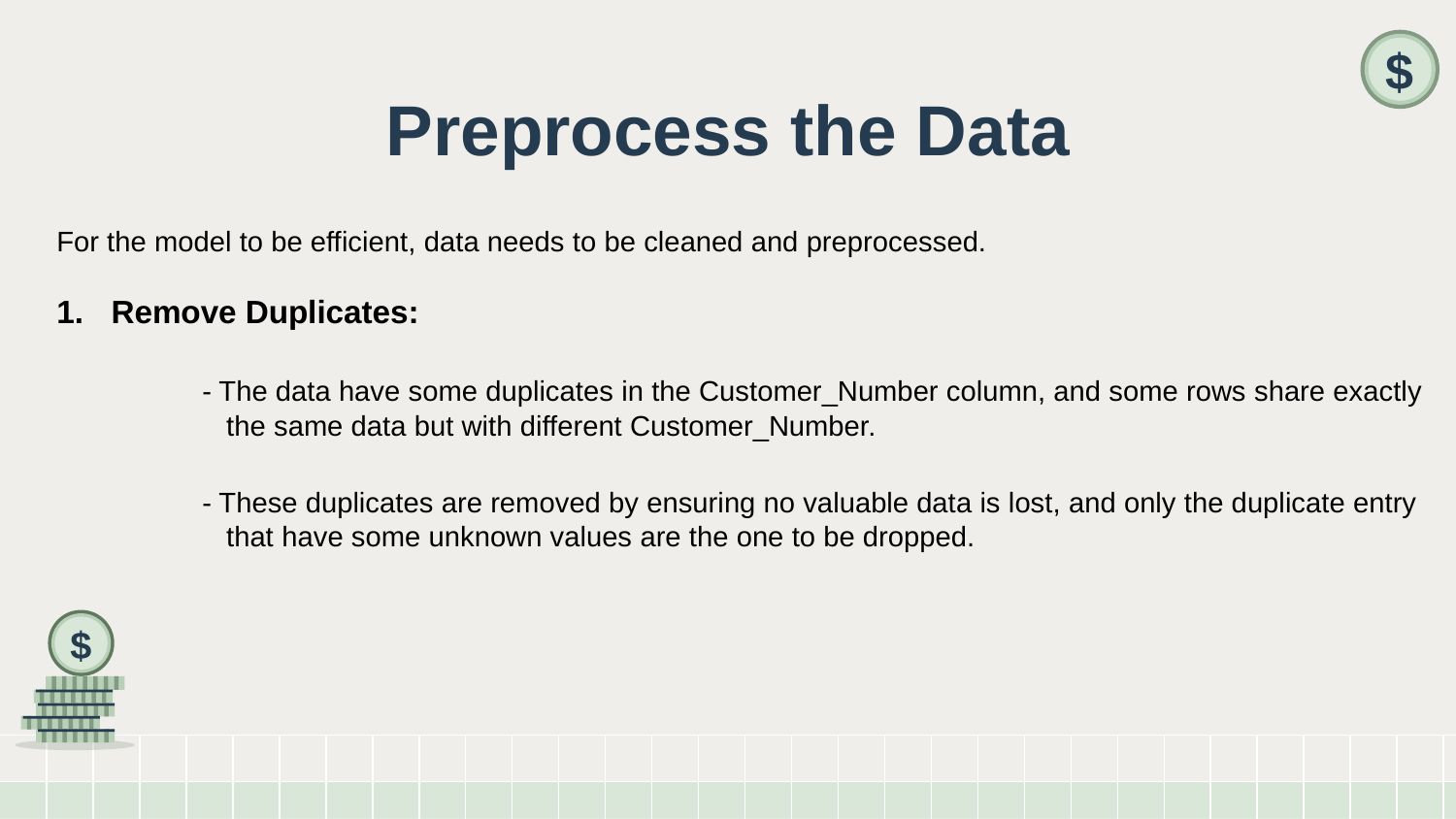

# Preprocess the Data
For the model to be efficient, data needs to be cleaned and preprocessed.

Remove Duplicates:

	- The data have some duplicates in the Customer_Number column, and some rows share exactly
	   the same data but with different Customer_Number.

	- These duplicates are removed by ensuring no valuable data is lost, and only the duplicate entry
	   that have some unknown values are the one to be dropped.